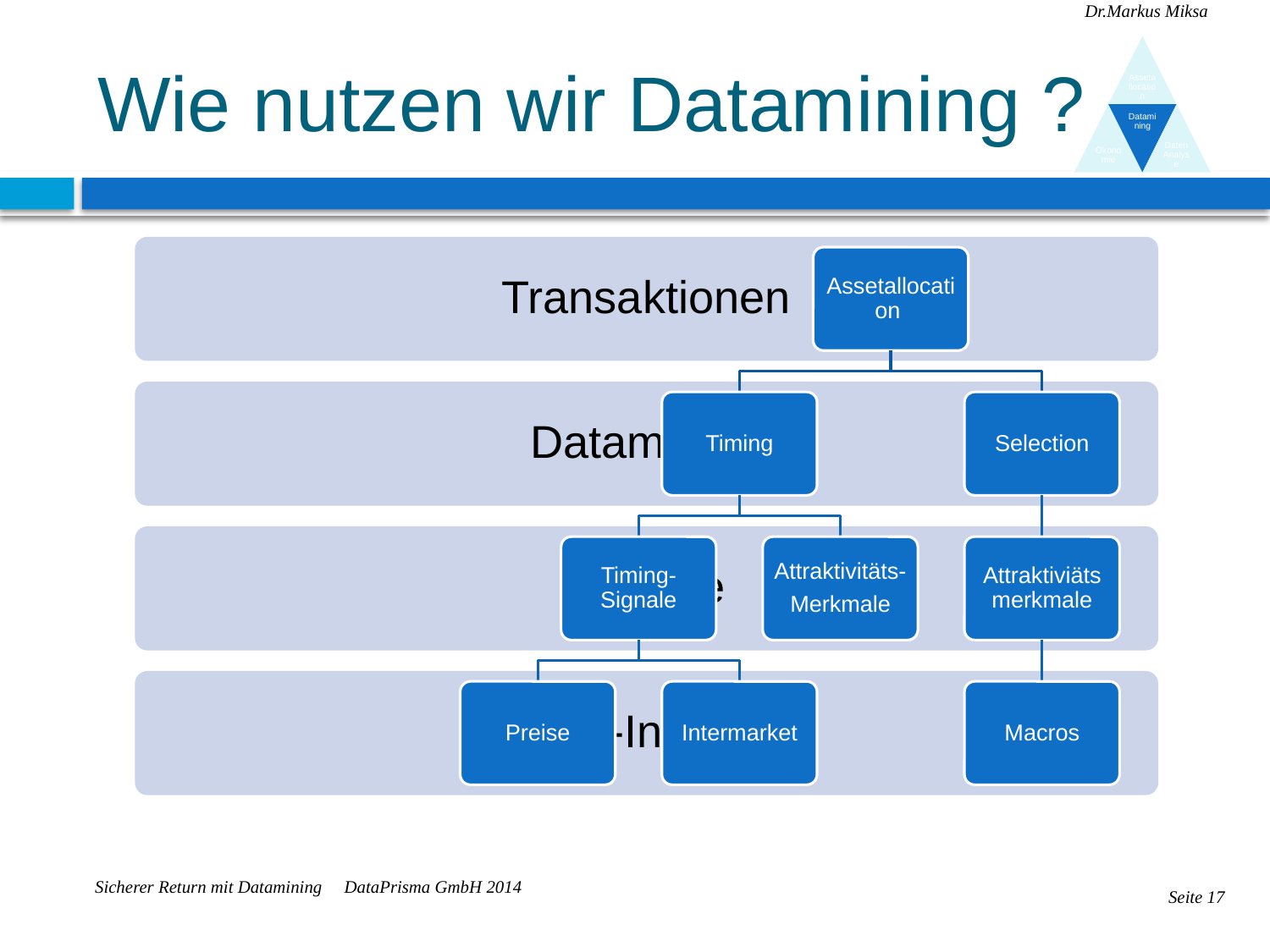

# Wie nutzen wir Datamining ?
Assetallocation
Ökonomie
Datamining
Daten Analyse
ETF-Indizes
Feature
Datamining
Transaktionen
Assetallocation
Timing
Timing-Signale
Preise
Intermarket
Attraktivitäts-
Merkmale
Selection
Attraktiviäts
merkmale
Macros